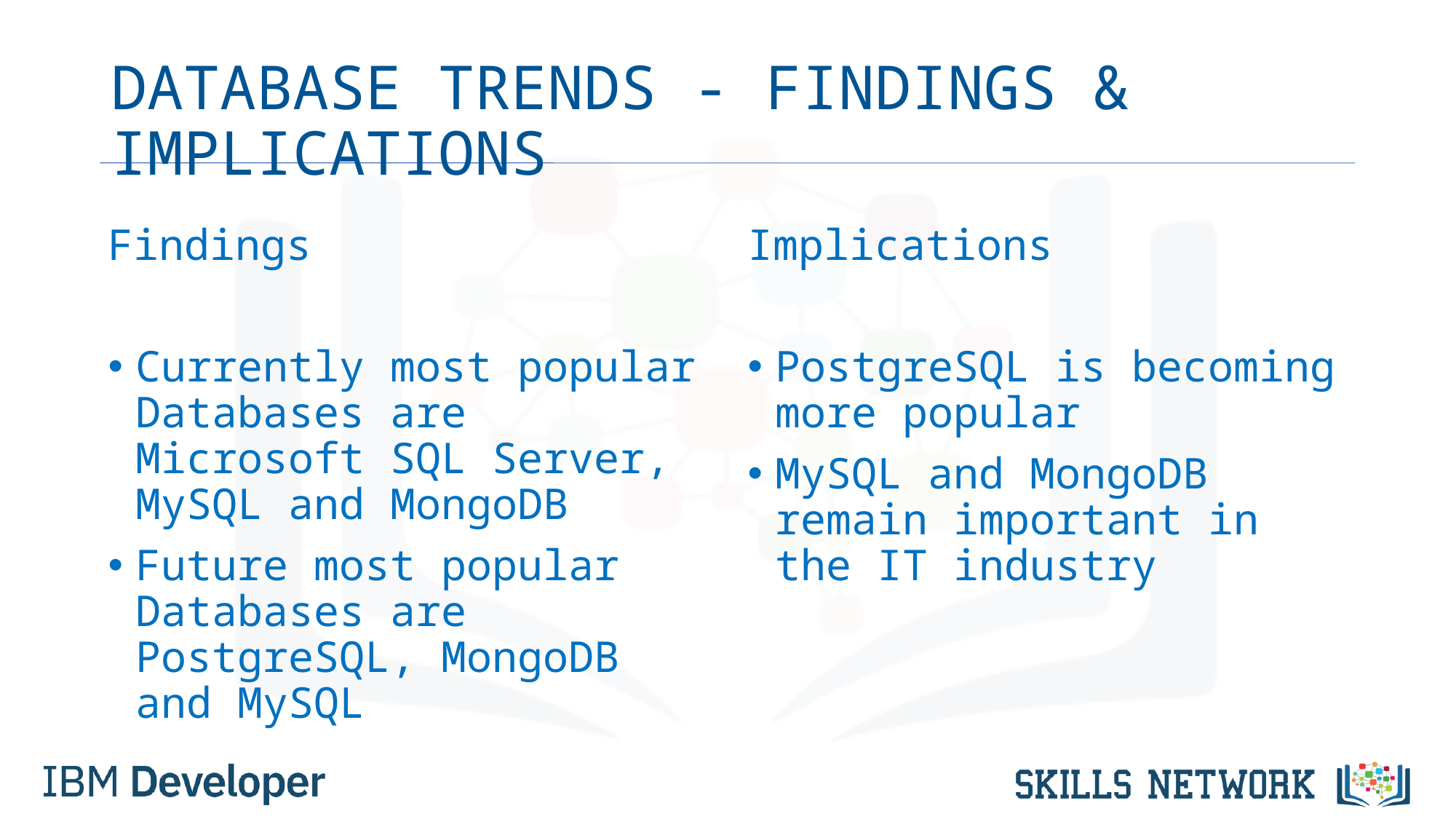

# DATABASE TRENDS - FINDINGS & IMPLICATIONS
Findings

Currently most popular Databases are Microsoft SQL Server, MySQL and MongoDB
Future most popular Databases are PostgreSQL, MongoDB and MySQL
Implications

PostgreSQL is becoming more popular
MySQL and MongoDB remain important in the IT industry